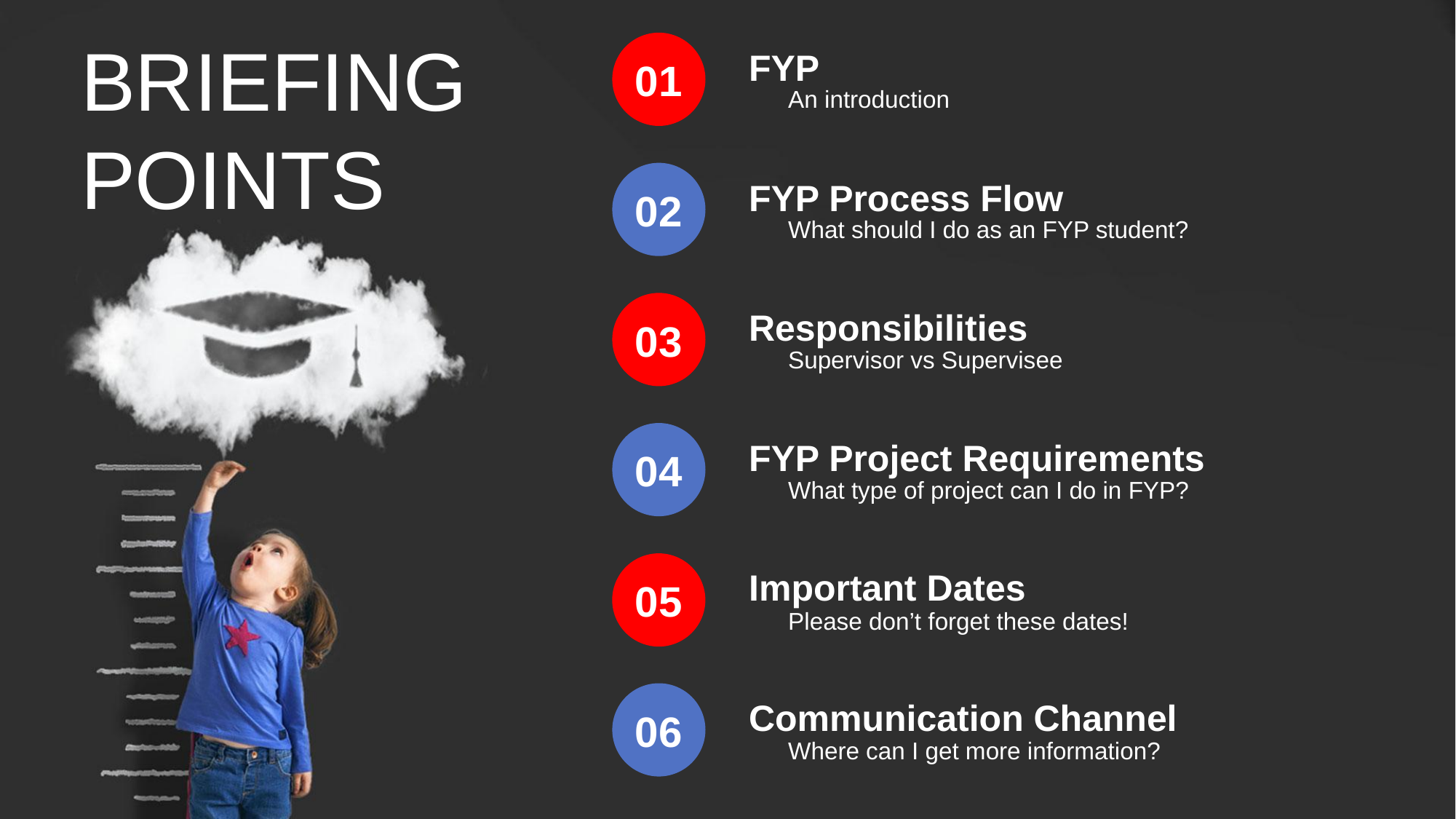

BRIEFING
POINTS

01
FYP
An introduction

02
FYP Process Flow
What should I do as an FYP student?

03
Responsibilities
Supervisor vs Supervisee

04
FYP Project Requirements
What type of project can I do in FYP?

05
Important Dates
Please don’t forget these dates!

06
Communication Channel
Where can I get more information?